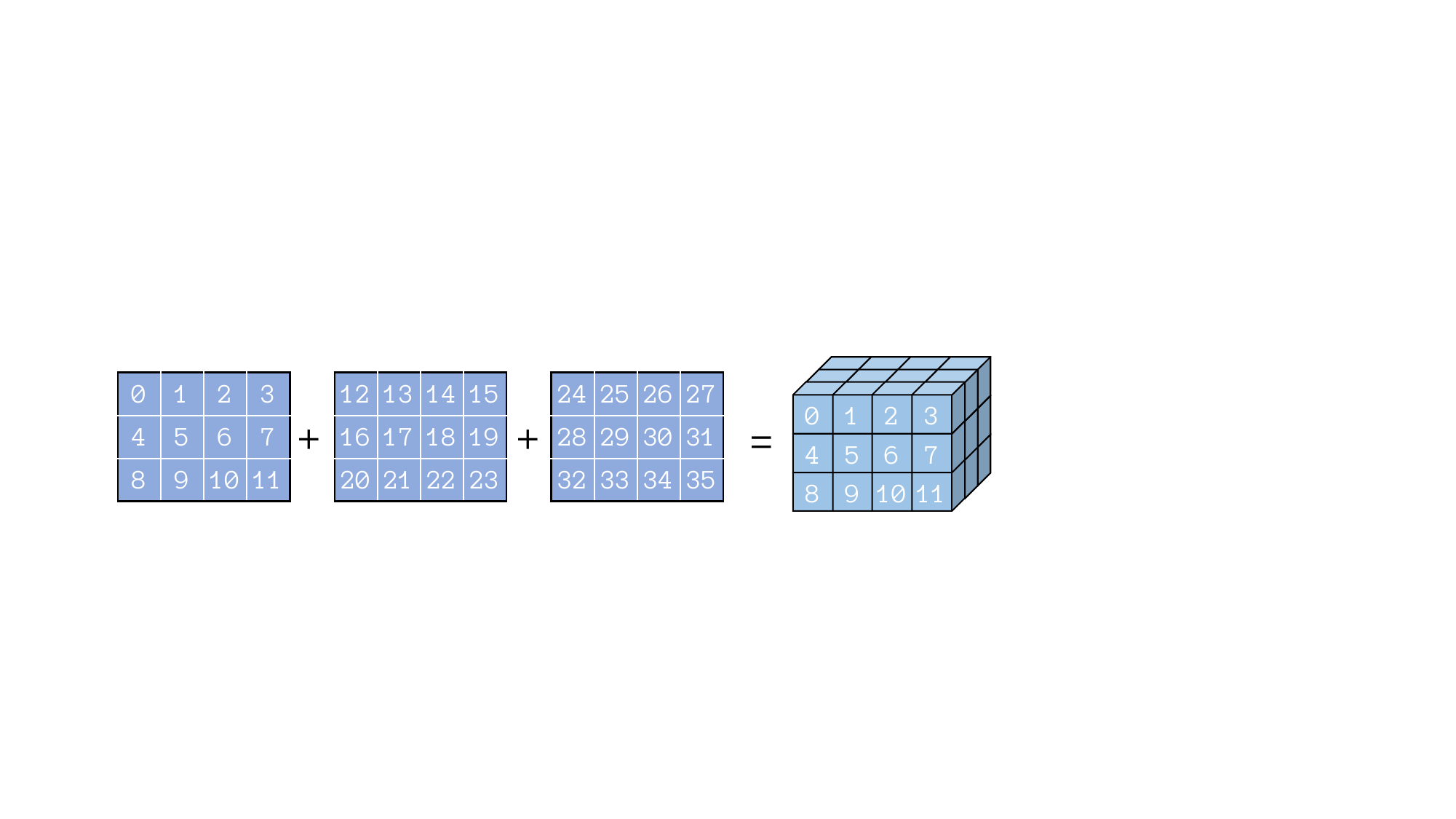

24
25
26
27
28
29
30
31
32
33
34
35
12
13
14
15
16
17
18
19
20
21
22
23
| 0 | 1 | 2 | 3 |
| --- | --- | --- | --- |
| 4 | 5 | 6 | 7 |
| 8 | 9 | 10 | 11 |
| 12 | 13 | 14 | 15 |
| --- | --- | --- | --- |
| 16 | 17 | 18 | 19 |
| 20 | 21 | 22 | 23 |
| 24 | 25 | 26 | 27 |
| --- | --- | --- | --- |
| 28 | 29 | 30 | 31 |
| 32 | 33 | 34 | 35 |
0
1
2
3
4
5
6
7
8
9
10
11
+
+
=